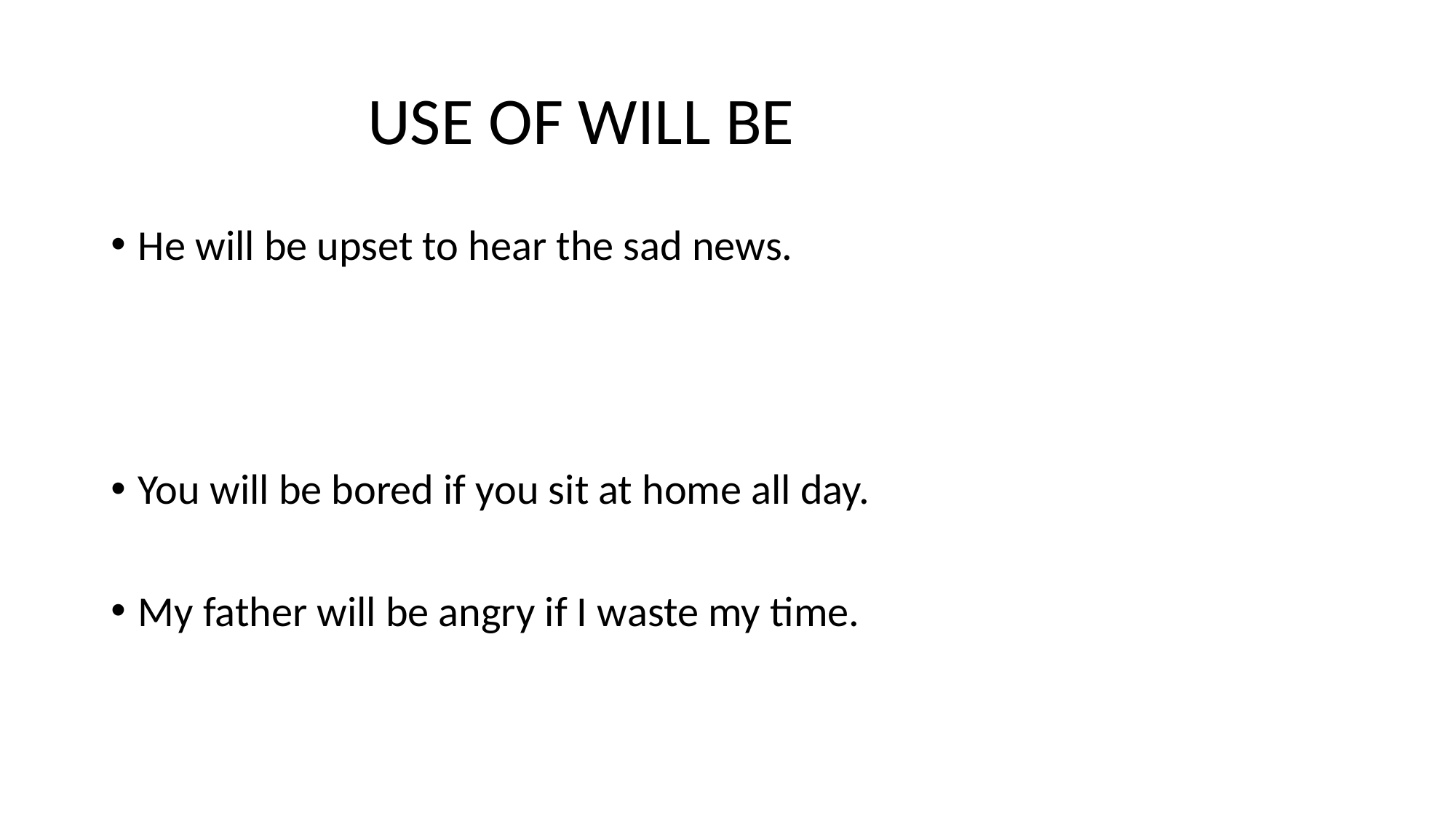

# USE OF WILL BE
He will be upset to hear the sad news.

You will be bored if you sit at home all day.

My father will be angry if I waste my time.